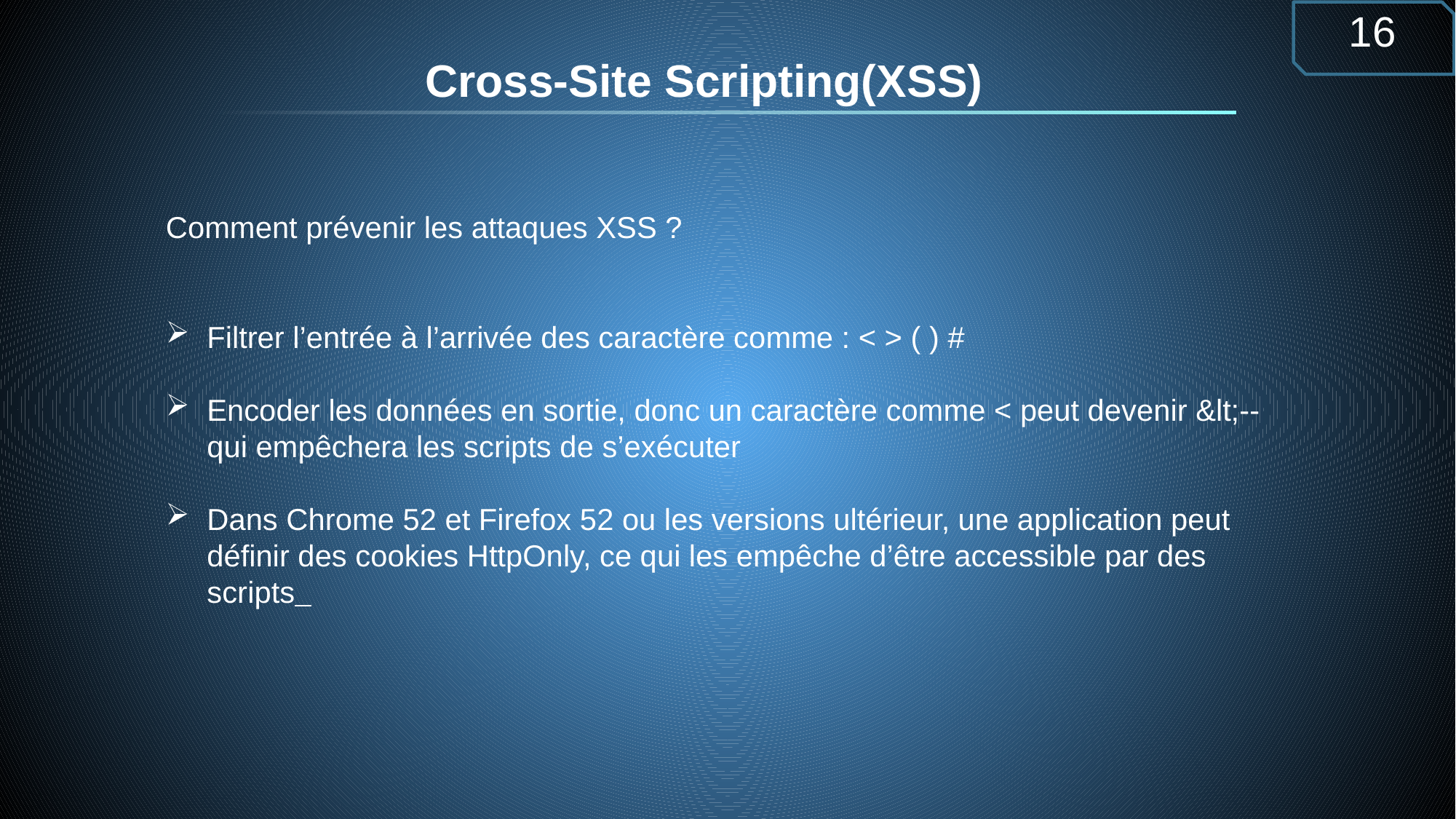

16

Cross-Site Scripting(XSS)

Comment prévenir les attaques XSS ?

Filtrer l’entrée à l’arrivée des caractère comme : < > ( ) #

Encoder les données en sortie, donc un caractère comme < peut devenir &lt;-- qui empêchera les scripts de s’exécuter

Dans Chrome 52 et Firefox 52 ou les versions ultérieur, une application peut définir des cookies HttpOnly, ce qui les empêche d’être accessible par des scripts